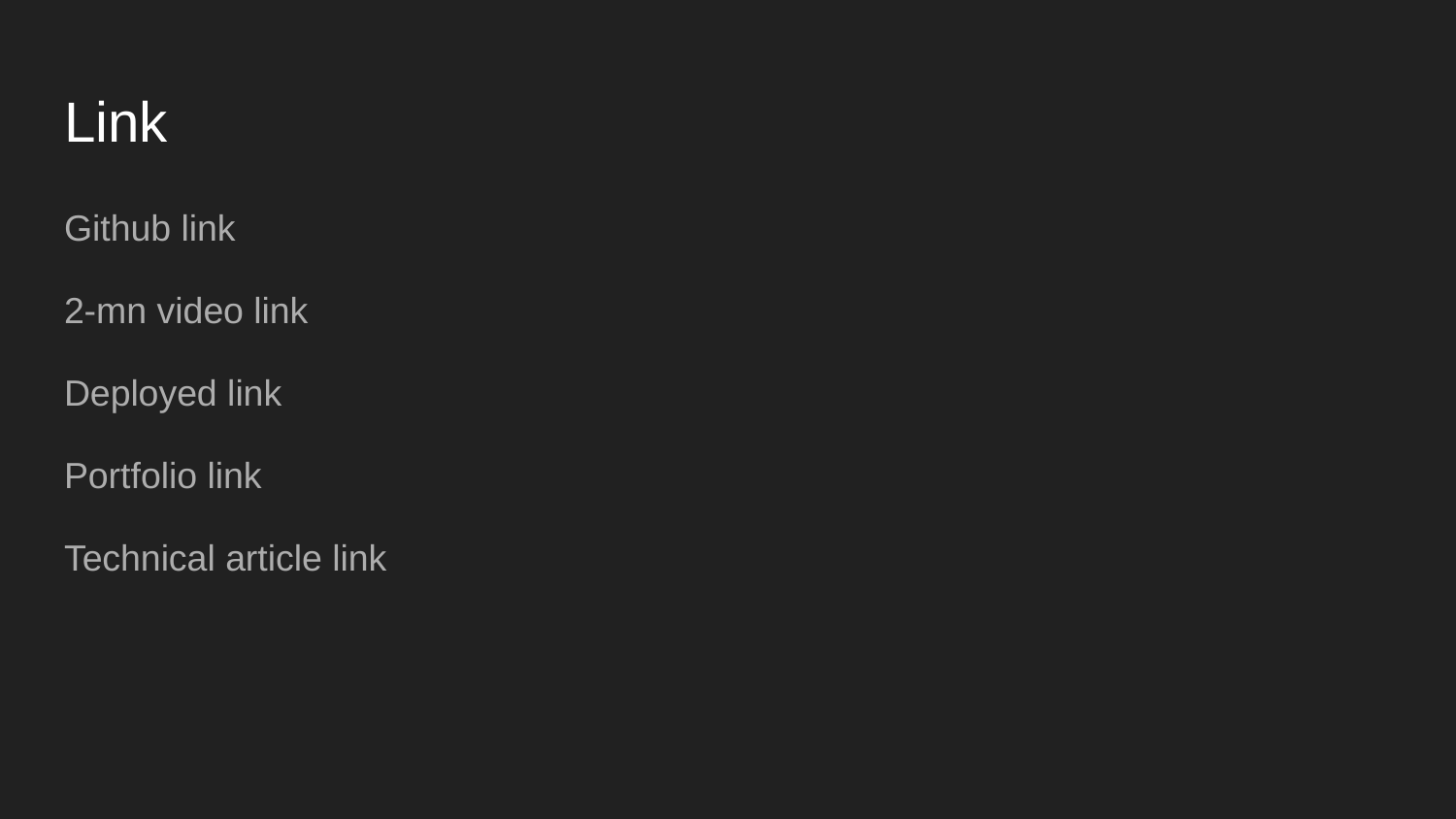

# Link
Github link
2-mn video link
Deployed link
Portfolio link
Technical article link